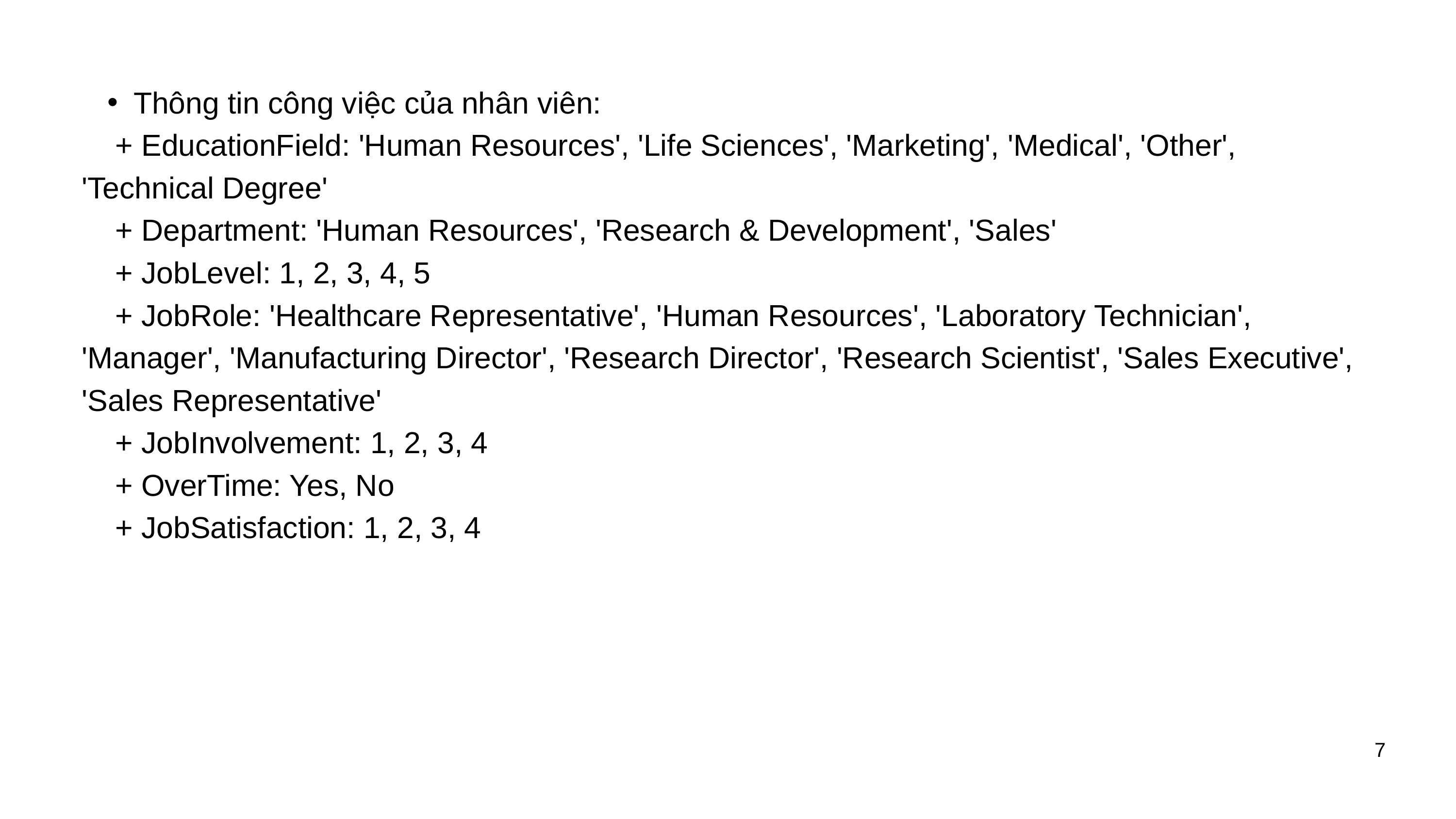

Thông tin công việc của nhân viên:
    + EducationField: 'Human Resources', 'Life Sciences', 'Marketing', 'Medical', 'Other', 'Technical Degree'
    + Department: 'Human Resources', 'Research & Development', 'Sales'
    + JobLevel: 1, 2, 3, 4, 5
    + JobRole: 'Healthcare Representative', 'Human Resources', 'Laboratory Technician', 'Manager', 'Manufacturing Director', 'Research Director', 'Research Scientist', 'Sales Executive', 'Sales Representative'
    + JobInvolvement: 1, 2, 3, 4
    + OverTime: Yes, No
    + JobSatisfaction: 1, 2, 3, 4
7